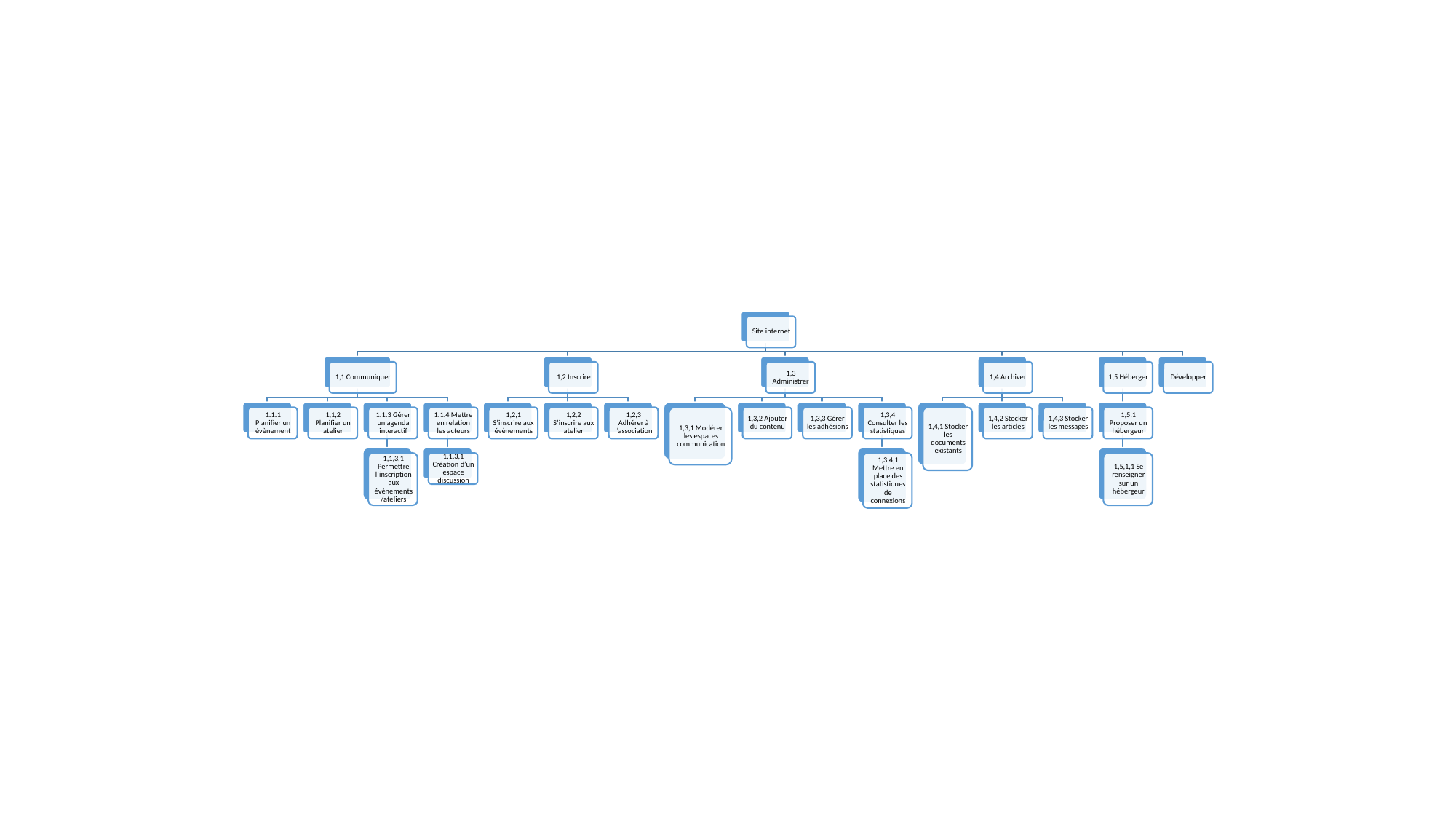

Site internet
1,1 Communiquer
1.1.1 Planifier un évènement
1,1,2 Planifier un atelier
1.1.3 Gérer un agenda interactif
1,1,3,1 Permettre l’inscription aux évènements/ateliers
1.1.4 Mettre en relation les acteurs
1,1,3,1 Création d’un espace discussion
1,2 Inscrire
1,2,1 S’inscrire aux évènements
1,2,2 S’inscrire aux atelier
1,2,3 Adhérer à l’association
1,3 Administrer
1,3,1 Modérer les espaces communication
1,3,2 Ajouter du contenu
1,3,3 Gérer les adhésions
1,3,4 Consulter les statistiques
1,3,4,1 Mettre en place des statistiques de connexions
1,4 Archiver
1,4,1 Stocker les documents existants
1,4,2 Stocker les articles
1,4,3 Stocker les messages
1,5 Héberger
1,5,1 Proposer un hébergeur
1,5,1,1 Se renseigner sur un hébergeur
Développer